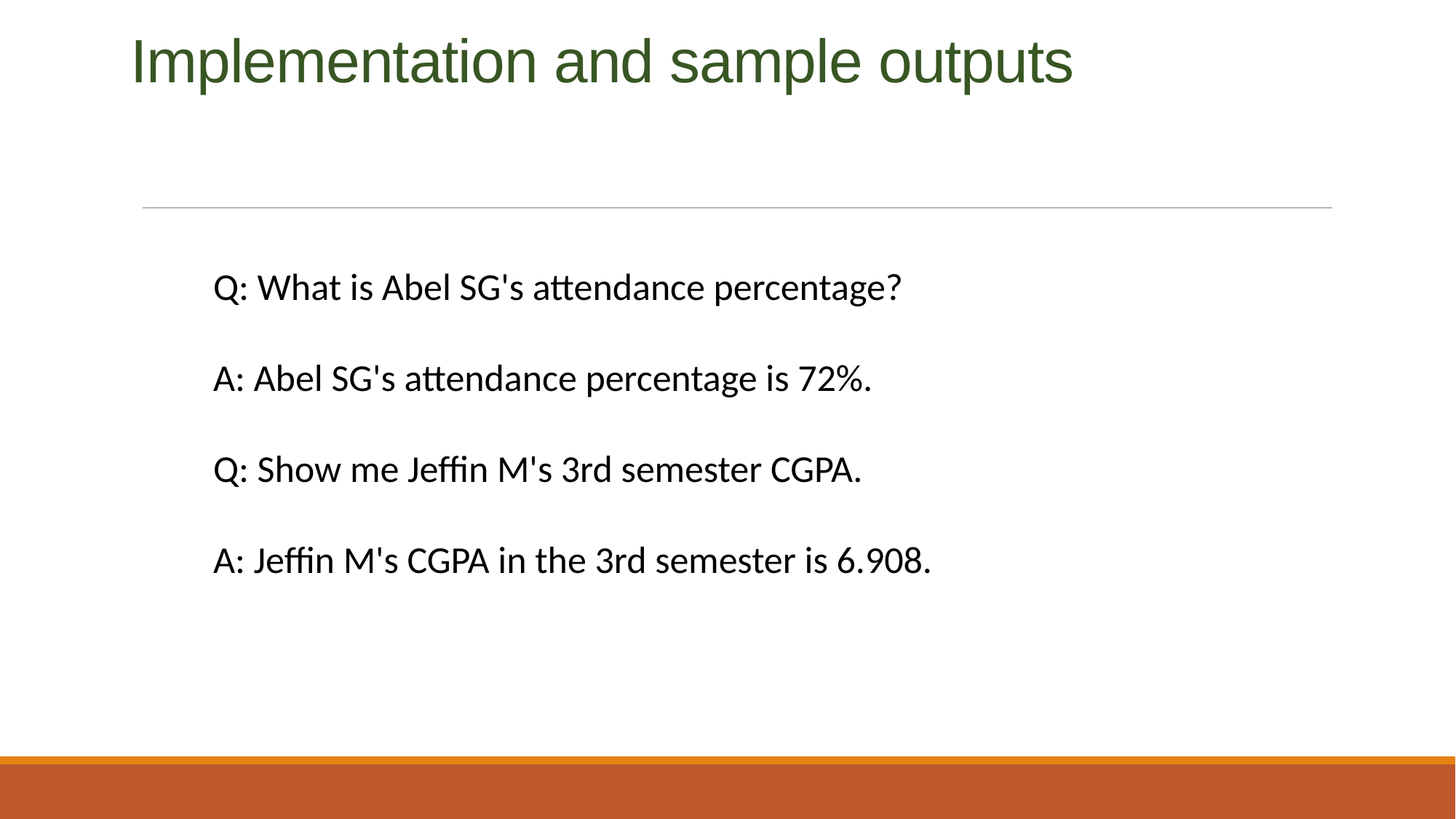

# Implementation and sample outputs
Q: What is Abel SG's attendance percentage?

A: Abel SG's attendance percentage is 72%.

Q: Show me Jeffin M's 3rd semester CGPA.

A: Jeffin M's CGPA in the 3rd semester is 6.908.

11